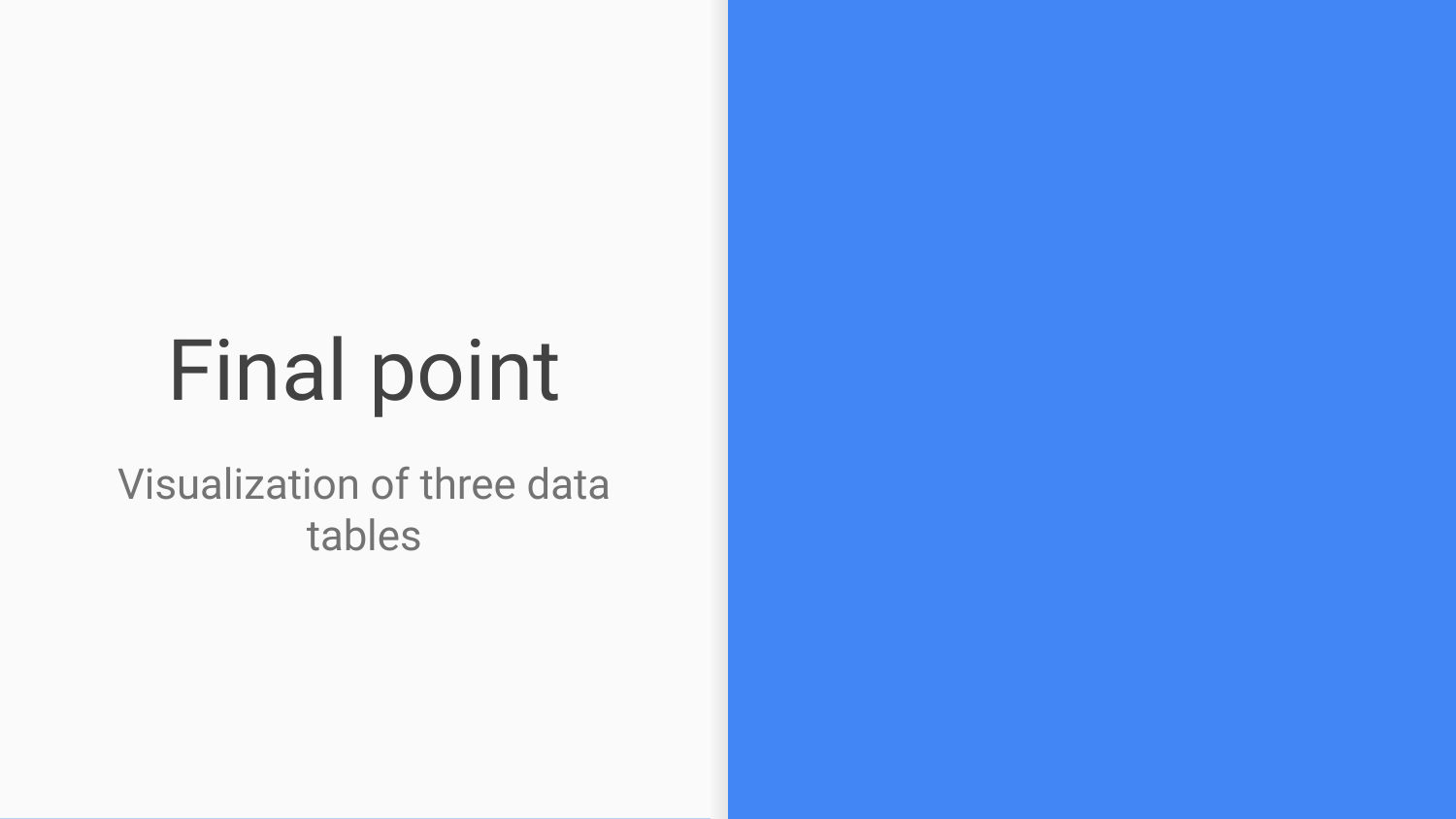

# Final point
Visualization of three data tables